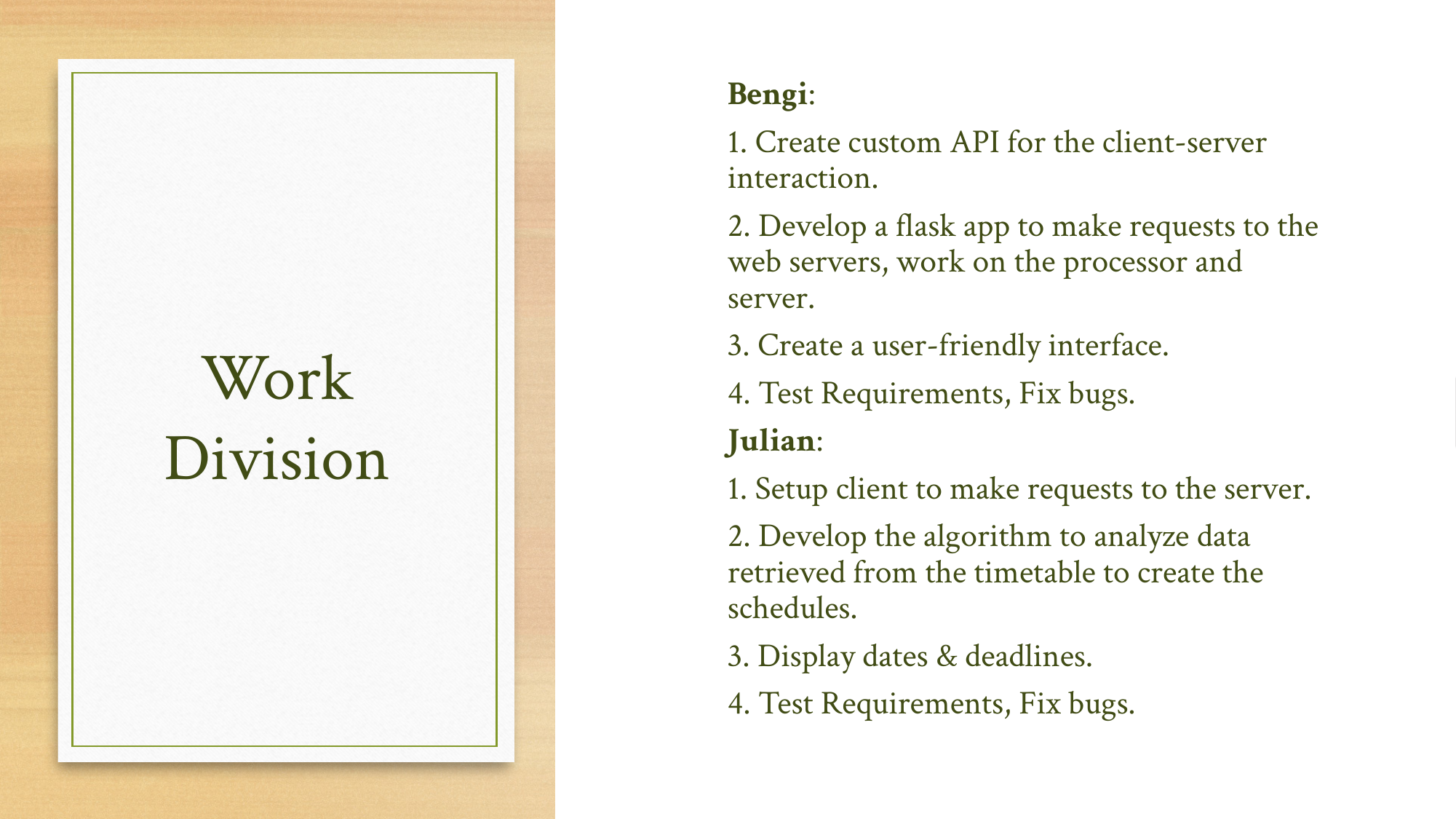

Bengi:
1. Create custom API for the client-server interaction.
2. Develop a flask app to make requests to the web servers, work on the processor and server.
3. Create a user-friendly interface.
4. Test Requirements, Fix bugs.
Julian:
1. Setup client to make requests to the server.
2. Develop the algorithm to analyze data retrieved from the timetable to create the schedules.
3. Display dates & deadlines.
4. Test Requirements, Fix bugs.

# Work Division